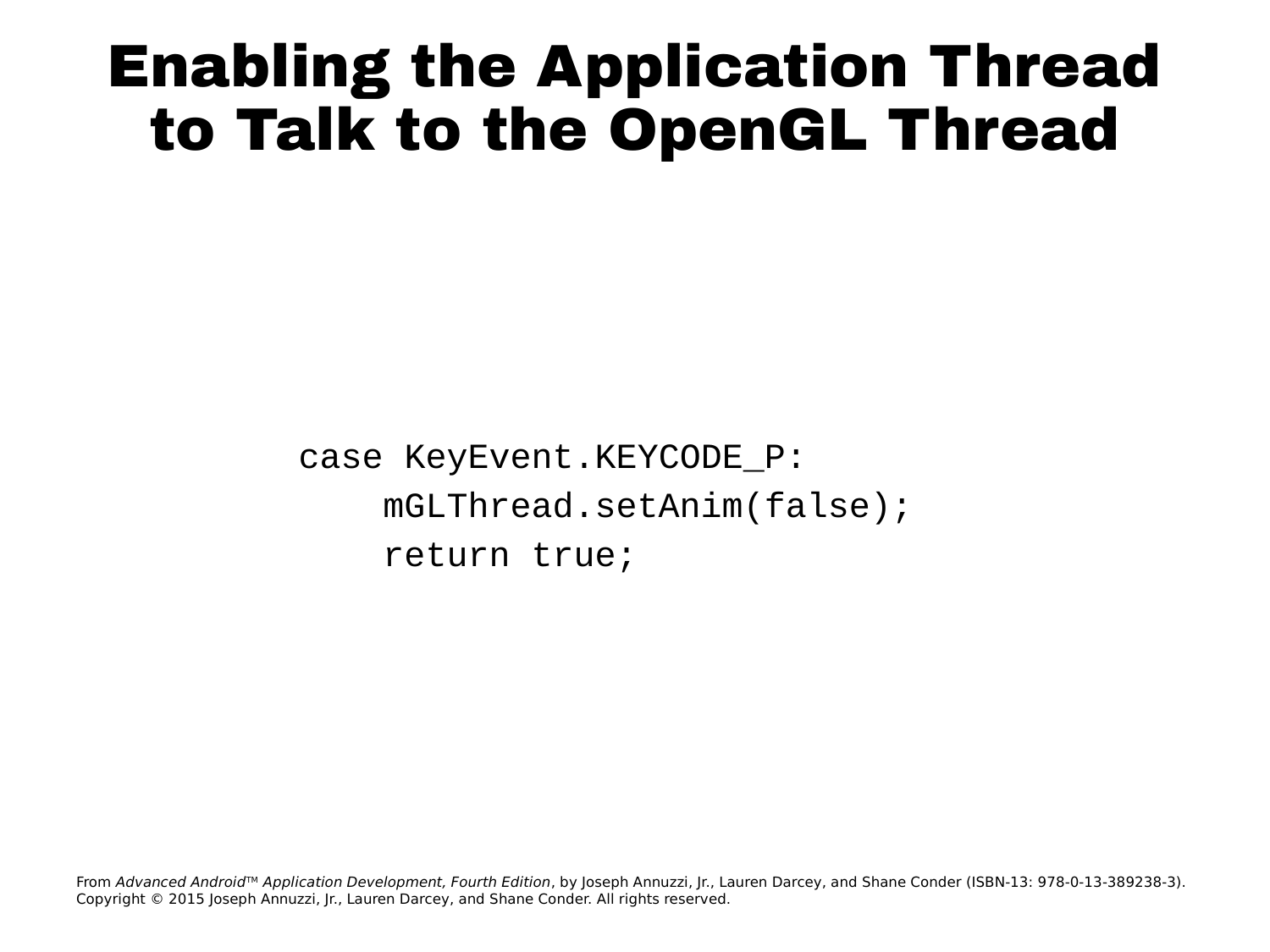

# Enabling the Application Thread to Talk to the OpenGL Thread

case KeyEvent.KEYCODE_P:
    mGLThread.setAnim(false);
    return true;
From Advanced AndroidTM Application Development, Fourth Edition, by Joseph Annuzzi, Jr., Lauren Darcey, and Shane Conder (ISBN-13: 978-0-13-389238-3). Copyright © 2015 Joseph Annuzzi, Jr., Lauren Darcey, and Shane Conder. All rights reserved.